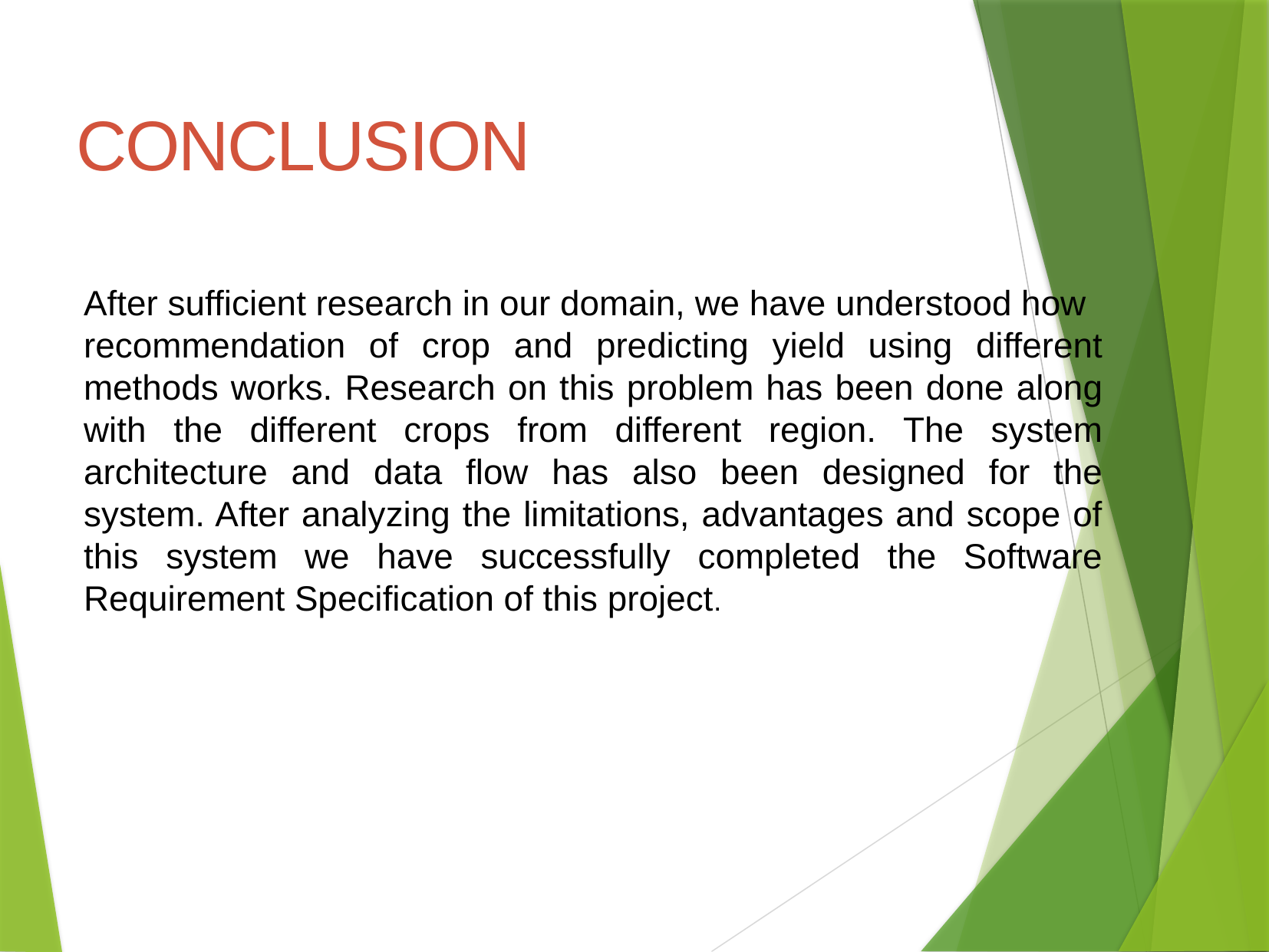

CONCLUSION

After sufficient research in our domain, we have understood how
recommendation of crop and predicting yield using different methods works. Research on this problem has been done along with the different crops from different region. The system architecture and data flow has also been designed for the system. After analyzing the limitations, advantages and scope of this system we have successfully completed the Software Requirement Specification of this project.